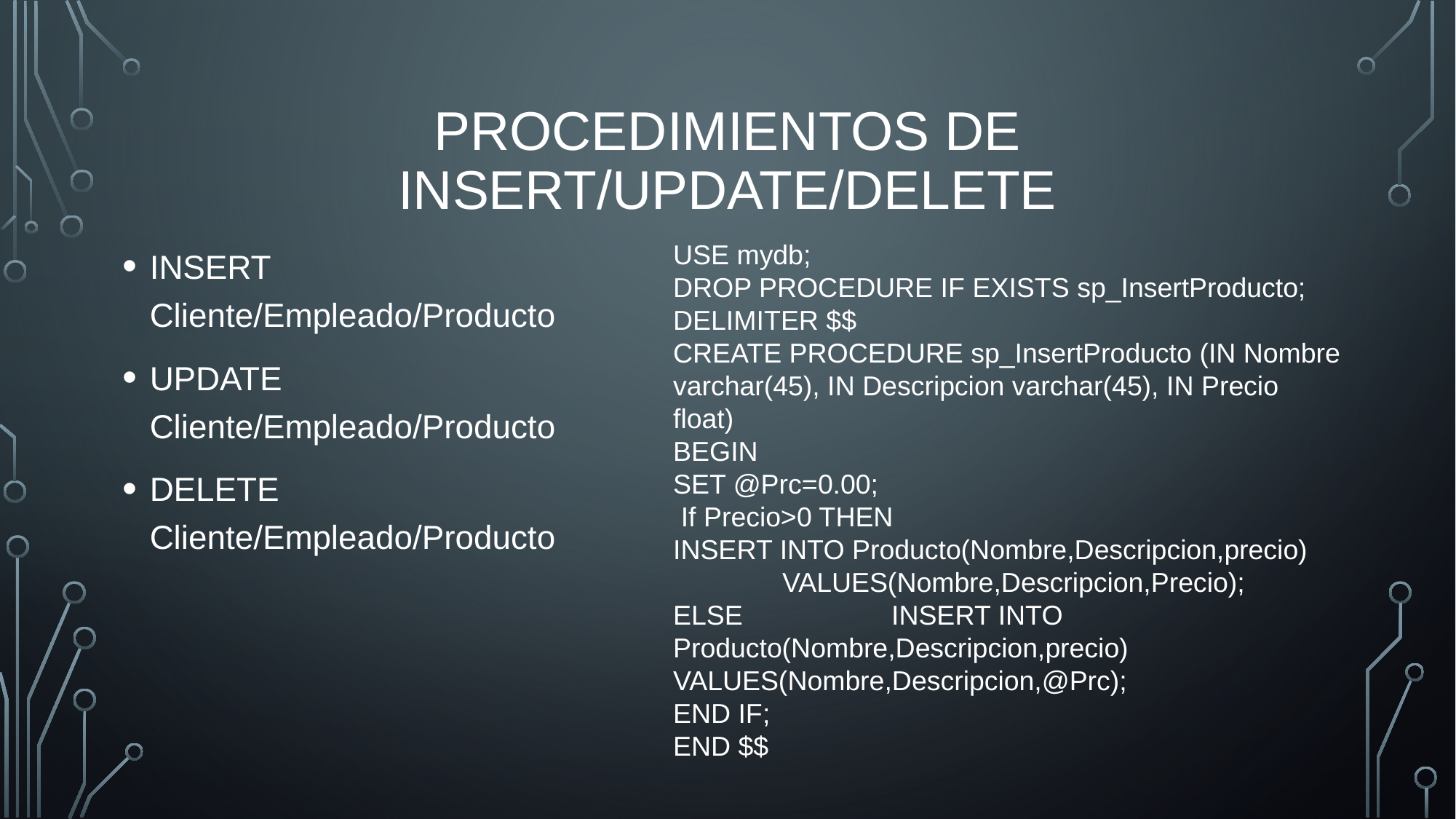

# PROCEDIMIENTOS DE INSERT/UPDATE/DELETE
INSERT Cliente/Empleado/Producto
UPDATE Cliente/Empleado/Producto
DELETE Cliente/Empleado/Producto

USE mydb;
DROP PROCEDURE IF EXISTS sp_InsertProducto;
DELIMITER $$
CREATE PROCEDURE sp_InsertProducto (IN Nombre varchar(45), IN Descripcion varchar(45), IN Precio float)
BEGIN
SET @Prc=0.00;
 If Precio>0 THEN
INSERT INTO Producto(Nombre,Descripcion,precio)		VALUES(Nombre,Descripcion,Precio);
ELSE		INSERT INTO Producto(Nombre,Descripcion,precio)		VALUES(Nombre,Descripcion,@Prc);
END IF;
END $$